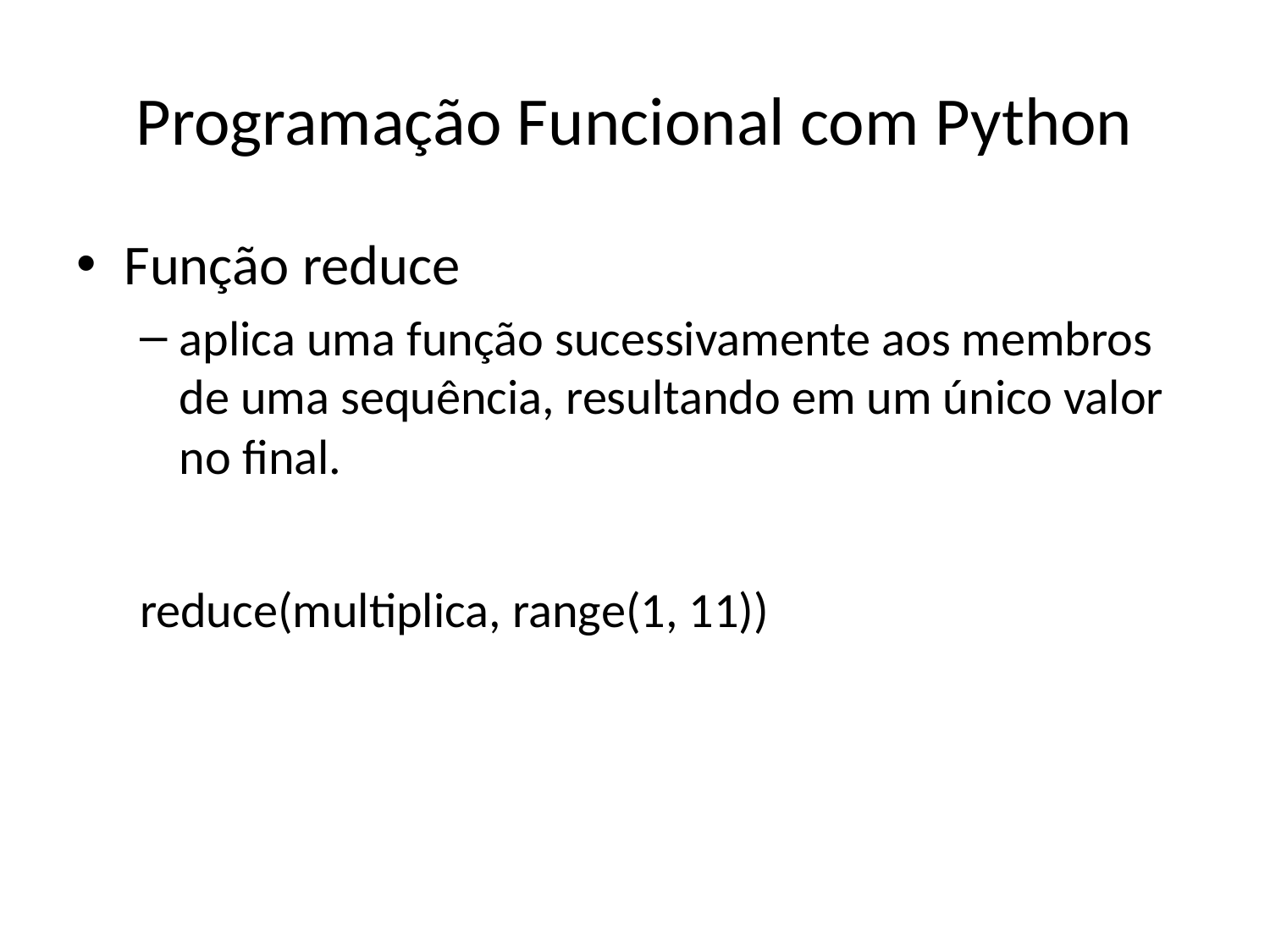

# Programação Funcional com Python
Função reduce
aplica uma função sucessivamente aos membros de uma sequência, resultando em um único valor no final.

reduce(multiplica, range(1, 11))